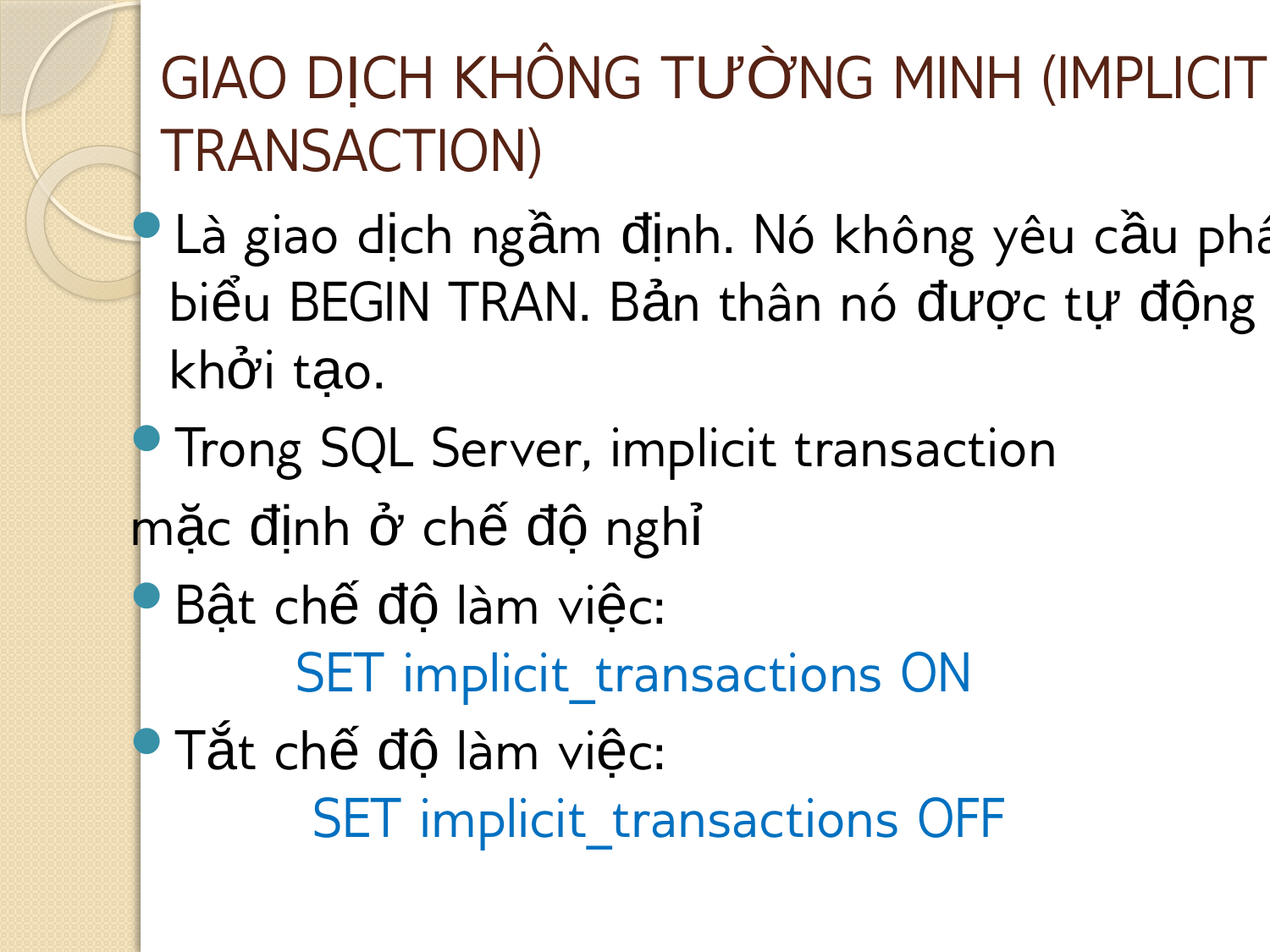

# GIAO DỊCH KHÔNG TƯỜNG MINH (IMPLICIT TRANSACTION)
Là giao dịch ngầm định. Nó không yêu cầu phát biểu BEGIN TRAN. Bản thân nó được tự động khởi tạo.
Trong SQL Server, implicit transaction
mặc định ở chế độ nghỉ
Bật chế độ làm việc:
	SET implicit_transactions ON
Tắt chế độ làm việc:
	 SET implicit_transactions OFF